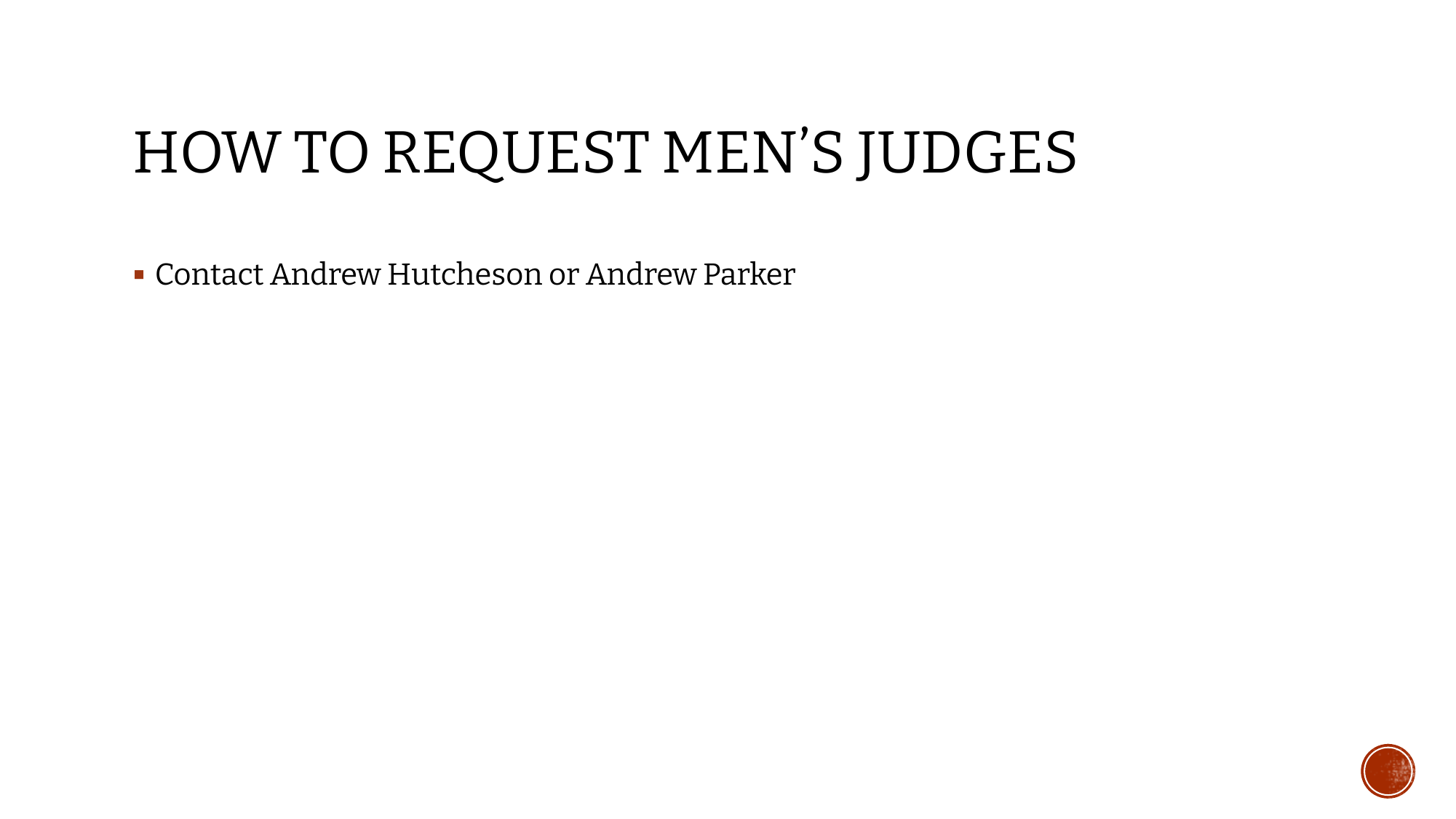

# HOW TO REQUEST MEN’S JUDGES
Contact Andrew Hutcheson or Andrew Parker